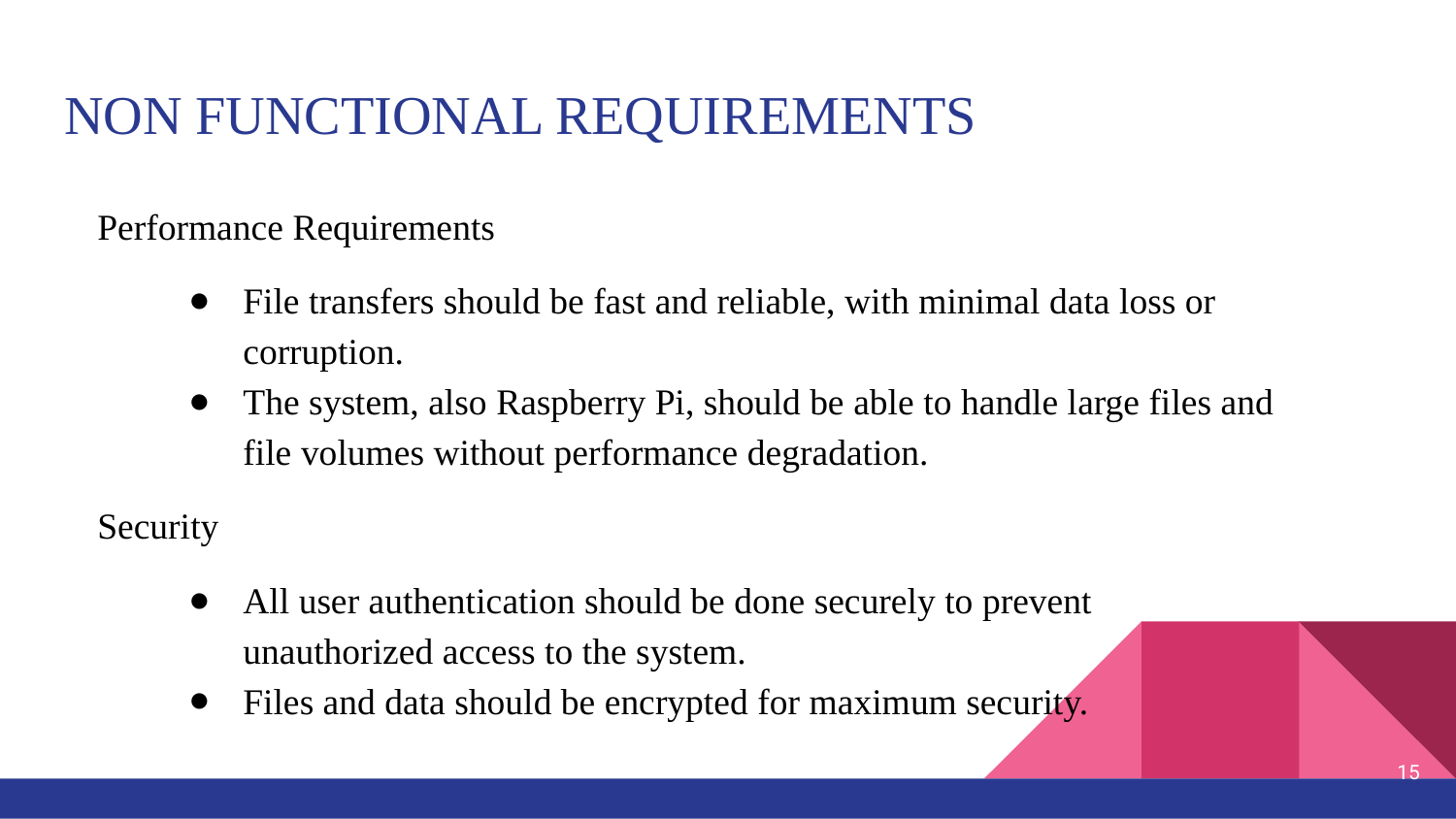

# NON FUNCTIONAL REQUIREMENTS
Performance Requirements
File transfers should be fast and reliable, with minimal data loss or corruption.
The system, also Raspberry Pi, should be able to handle large files and file volumes without performance degradation.
Security
All user authentication should be done securely to prevent unauthorized access to the system.
Files and data should be encrypted for maximum security.

15